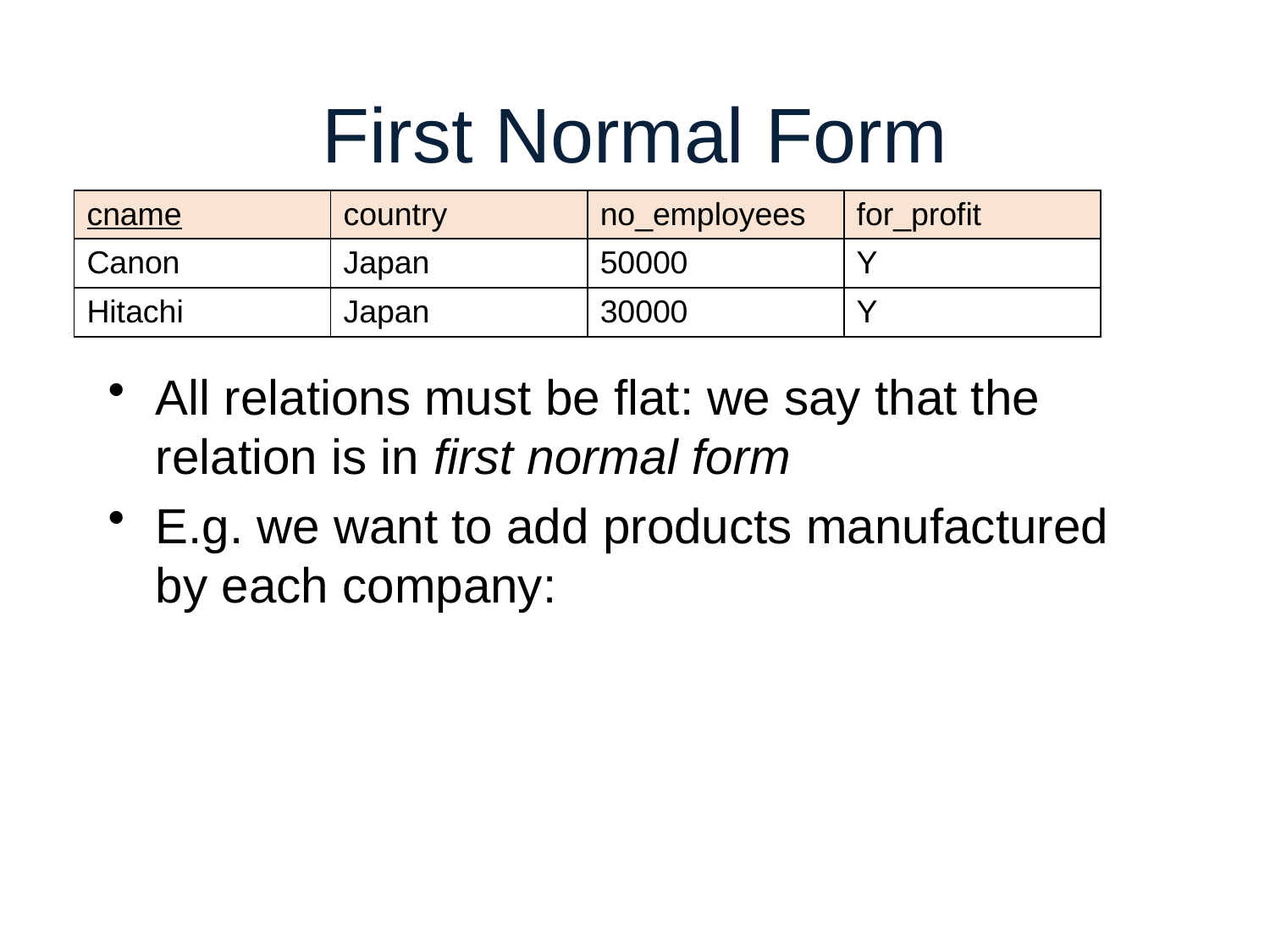

# First Normal Form
| cname | country | no\_employees | for\_profit |
| --- | --- | --- | --- |
| Canon | Japan | 50000 | Y |
| Hitachi | Japan | 30000 | Y |
All relations must be flat: we say that the relation is in first normal form
E.g. we want to add products manufactured by each company: